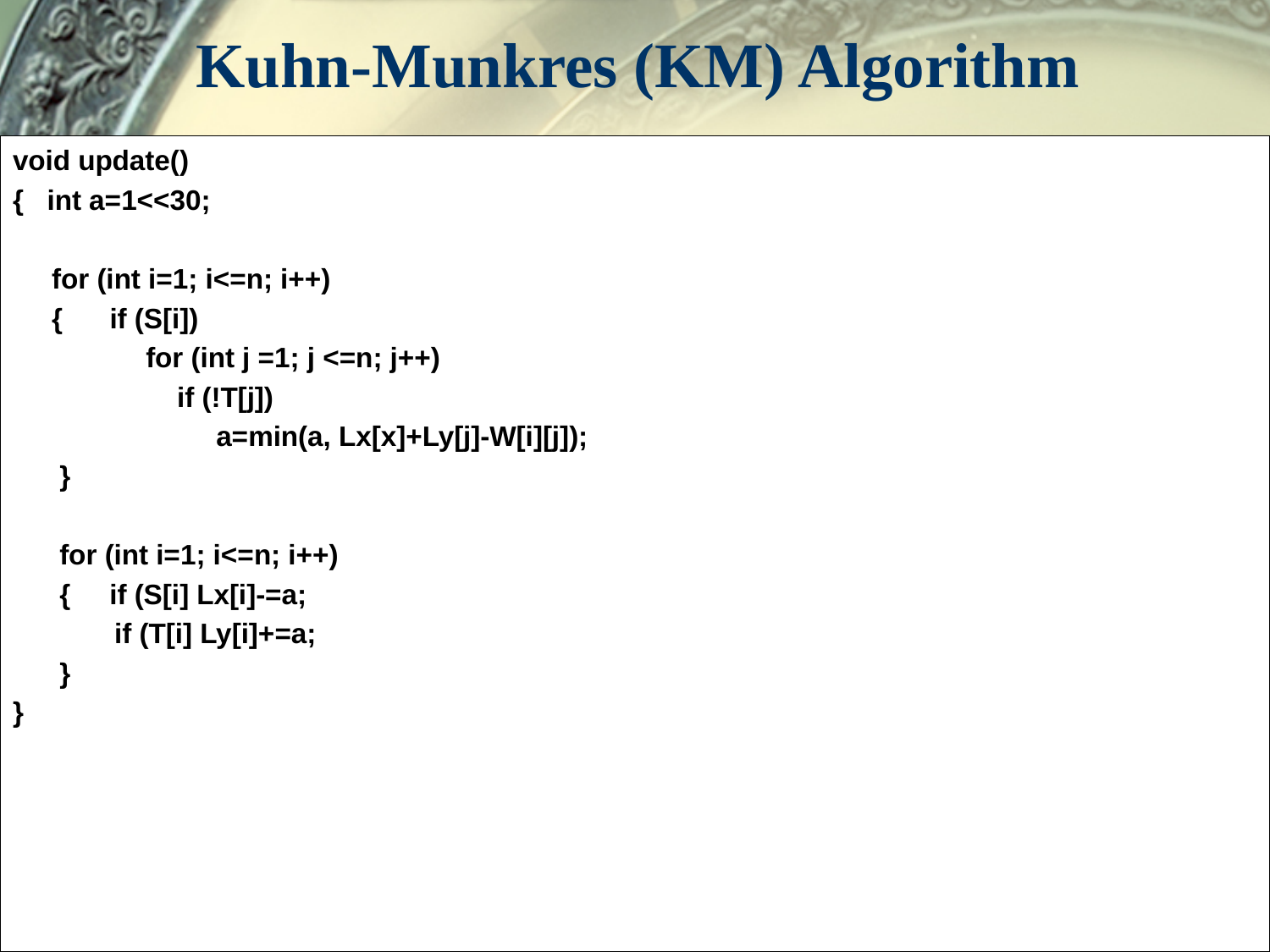

Kuhn-Munkres (KM) Algorithm
void update()
{   int a=1<<30;

     for (int i=1; i<=n; i++)
     {      if (S[i])
                 for (int j =1; j <=n; j++)
                     if (!T[j])
                          a=min(a, Lx[x]+Ly[j]-W[i][j]);
      }

      for (int i=1; i<=n; i++)
      {     if (S[i] Lx[i]-=a;
             if (T[i] Ly[i]+=a;
      }
}